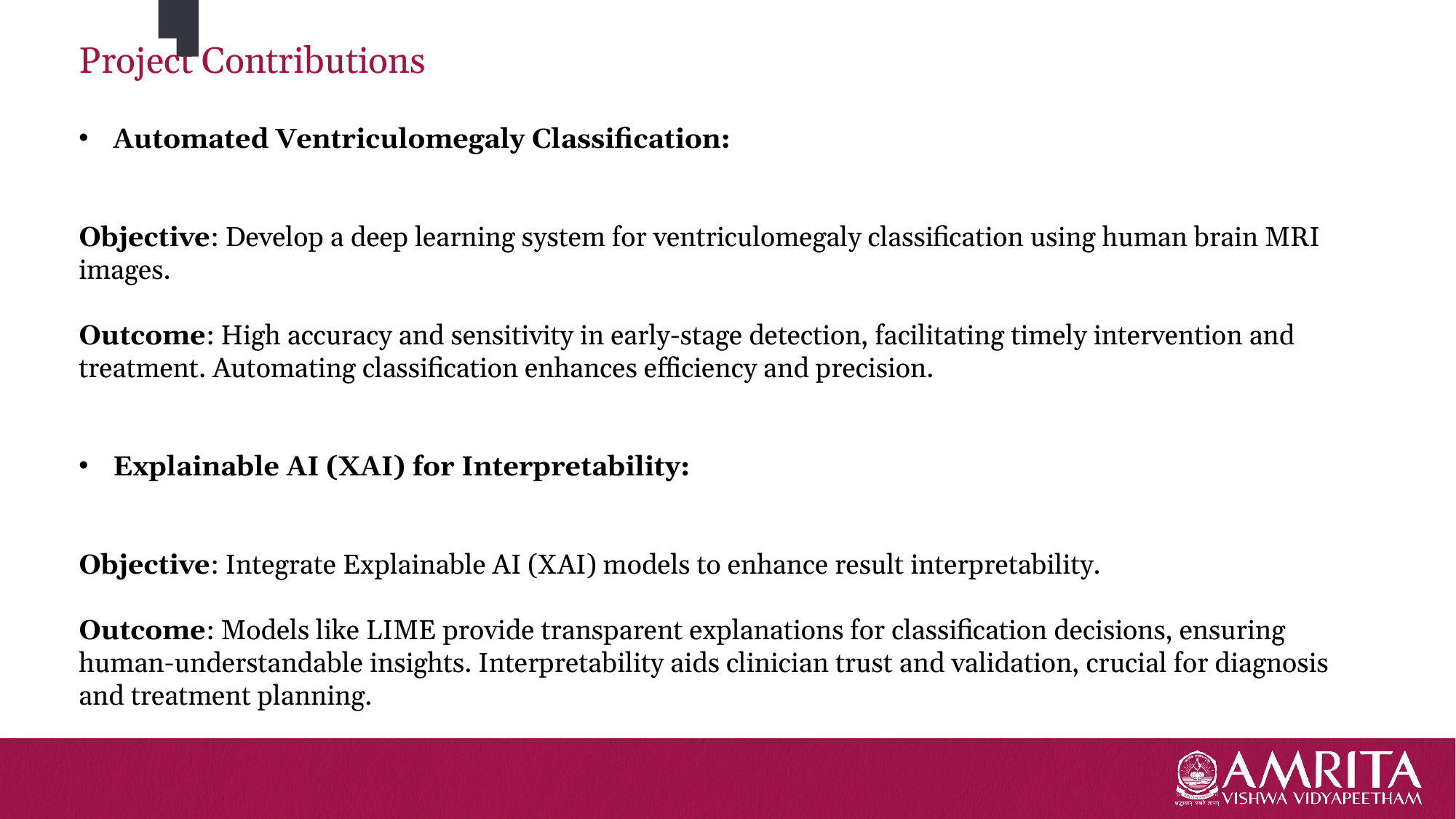

# Project Contributions
Automated Ventriculomegaly Classification:

Objective: Develop a deep learning system for ventriculomegaly classification using human brain MRI images.

Outcome: High accuracy and sensitivity in early-stage detection, facilitating timely intervention and treatment. Automating classification enhances efficiency and precision.

Explainable AI (XAI) for Interpretability:

Objective: Integrate Explainable AI (XAI) models to enhance result interpretability.

Outcome: Models like LIME provide transparent explanations for classification decisions, ensuring human-understandable insights. Interpretability aids clinician trust and validation, crucial for diagnosis and treatment planning.